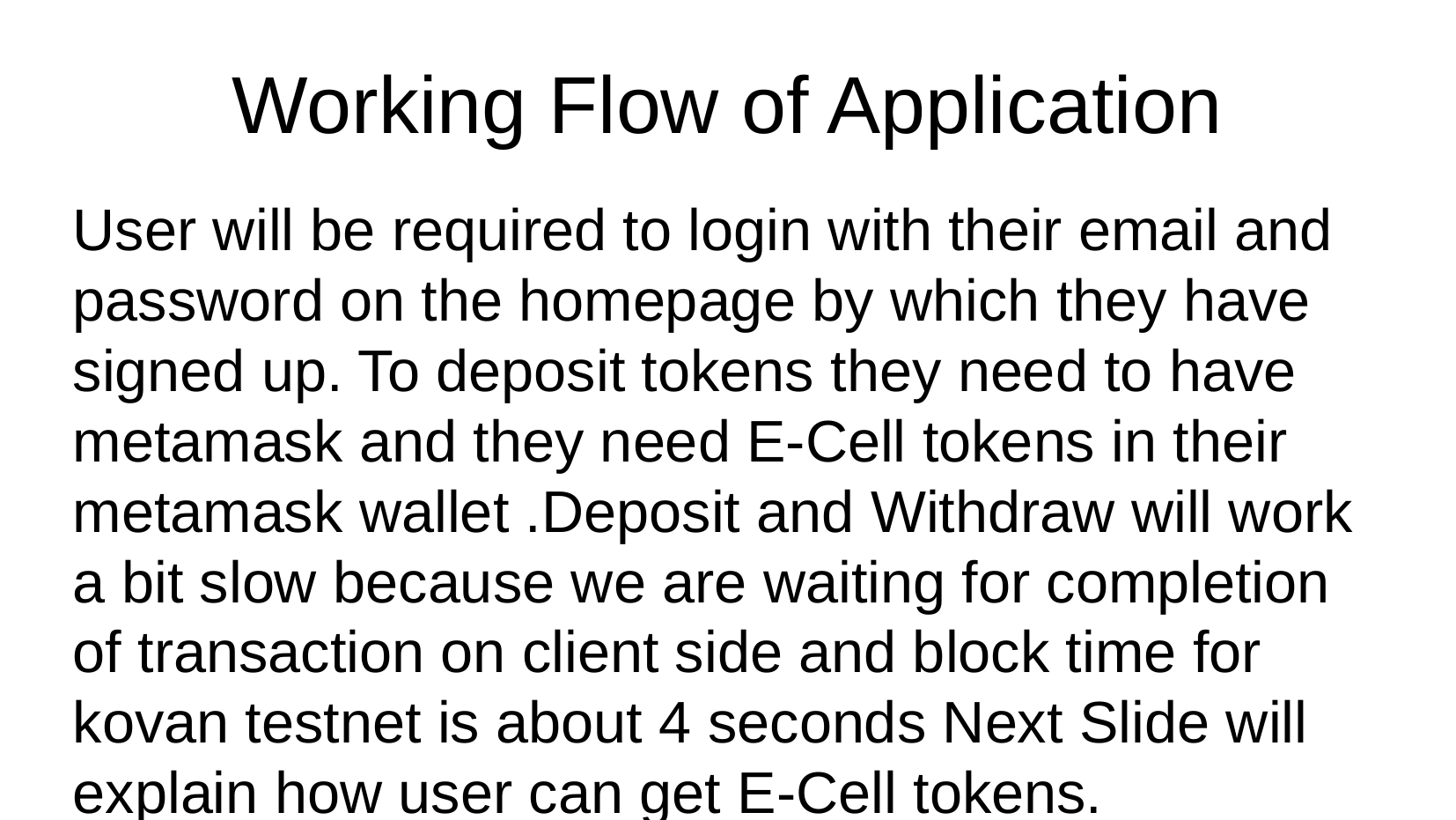

Working Flow of Application
User will be required to login with their email and password on the homepage by which they have signed up. To deposit tokens they need to have metamask and they need E-Cell tokens in their metamask wallet .Deposit and Withdraw will work a bit slow because we are waiting for completion of transaction on client side and block time for kovan testnet is about 4 seconds Next Slide will explain how user can get E-Cell tokens.